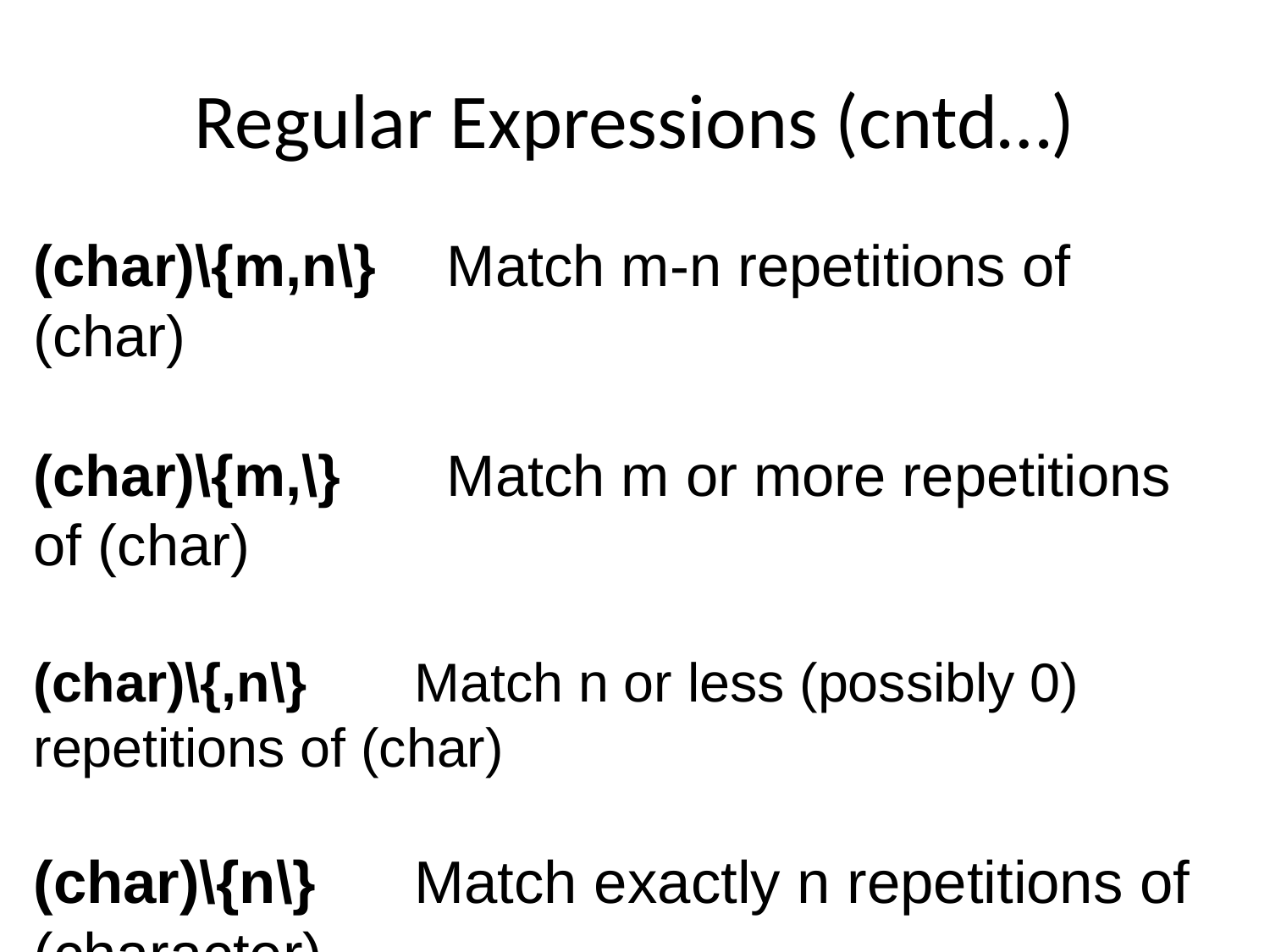

Regular Expressions (cntd…)
(char)\{m,n\}	  Match m-n repetitions of (char)

(char)\{m,\}	  Match m or more repetitions of (char)

(char)\{,n\}	Match n or less (possibly 0) repetitions of (char)

(char)\{n\}	Match exactly n repetitions of (character)